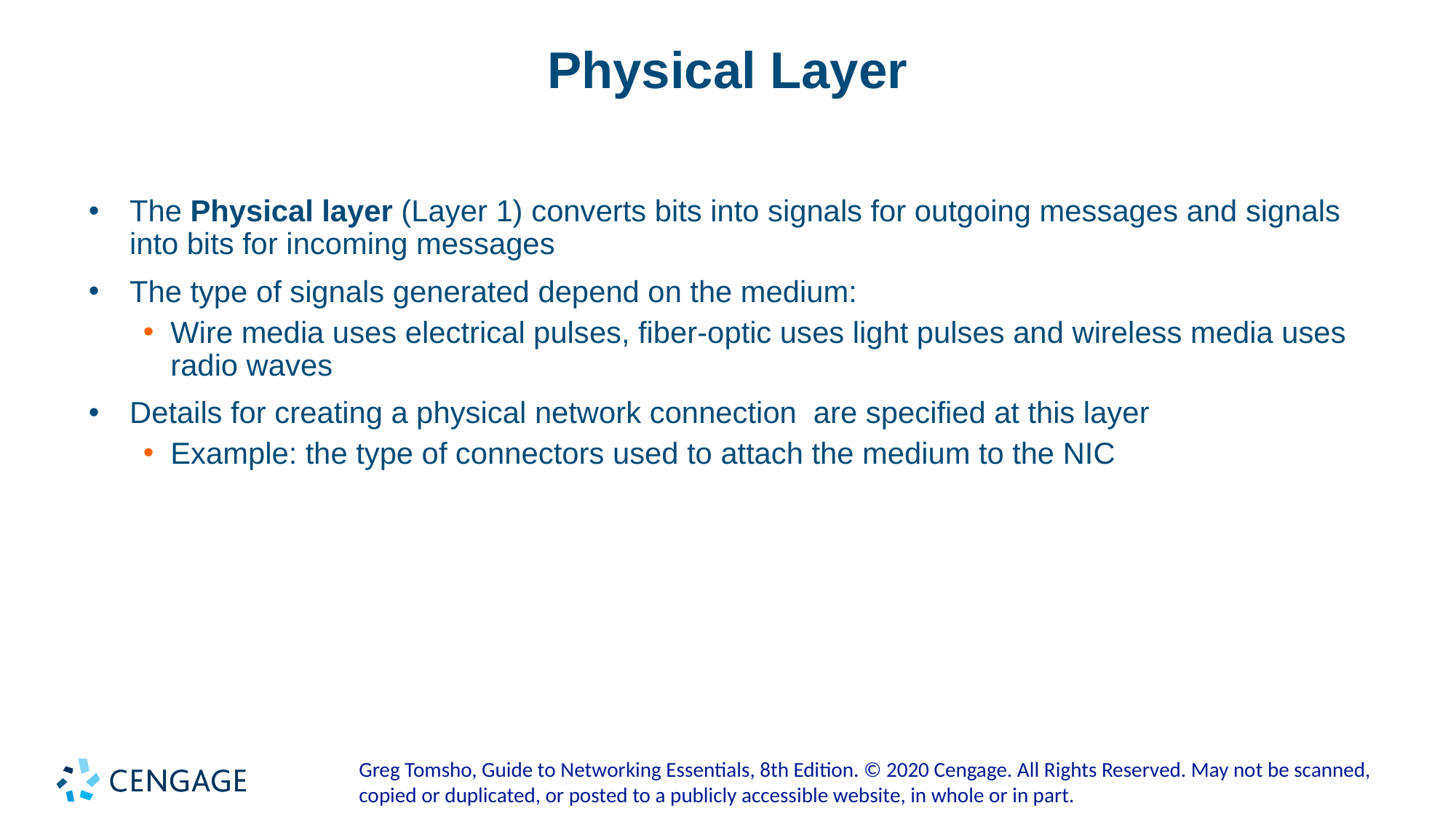

# Physical Layer
The Physical layer (Layer 1) converts bits into signals for outgoing messages and signals into bits for incoming messages
The type of signals generated depend on the medium:
Wire media uses electrical pulses, fiber-optic uses light pulses and wireless media uses radio waves
Details for creating a physical network connection  are specified at this layer
Example: the type of connectors used to attach the medium to the NIC